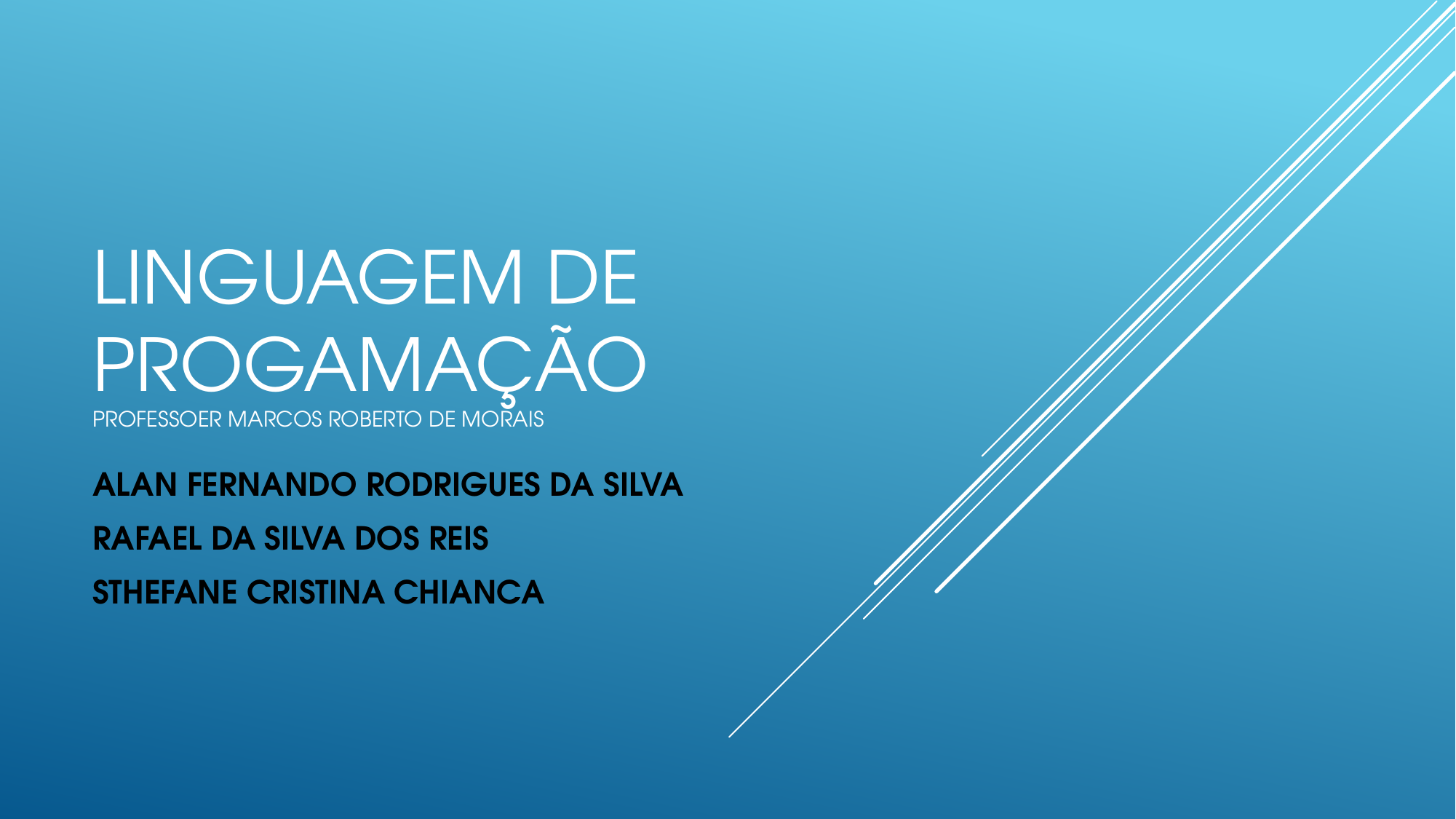

# LINGUAGEM DE PROGAMAÇÃO PROFESSOER MARCOS ROBERTO DE MORAIS
ALAN FERNANDO RODRIGUES DA SILVA
RAFAEL DA SILVA DOS REIS
STHEFANE CRISTINA CHIANCA